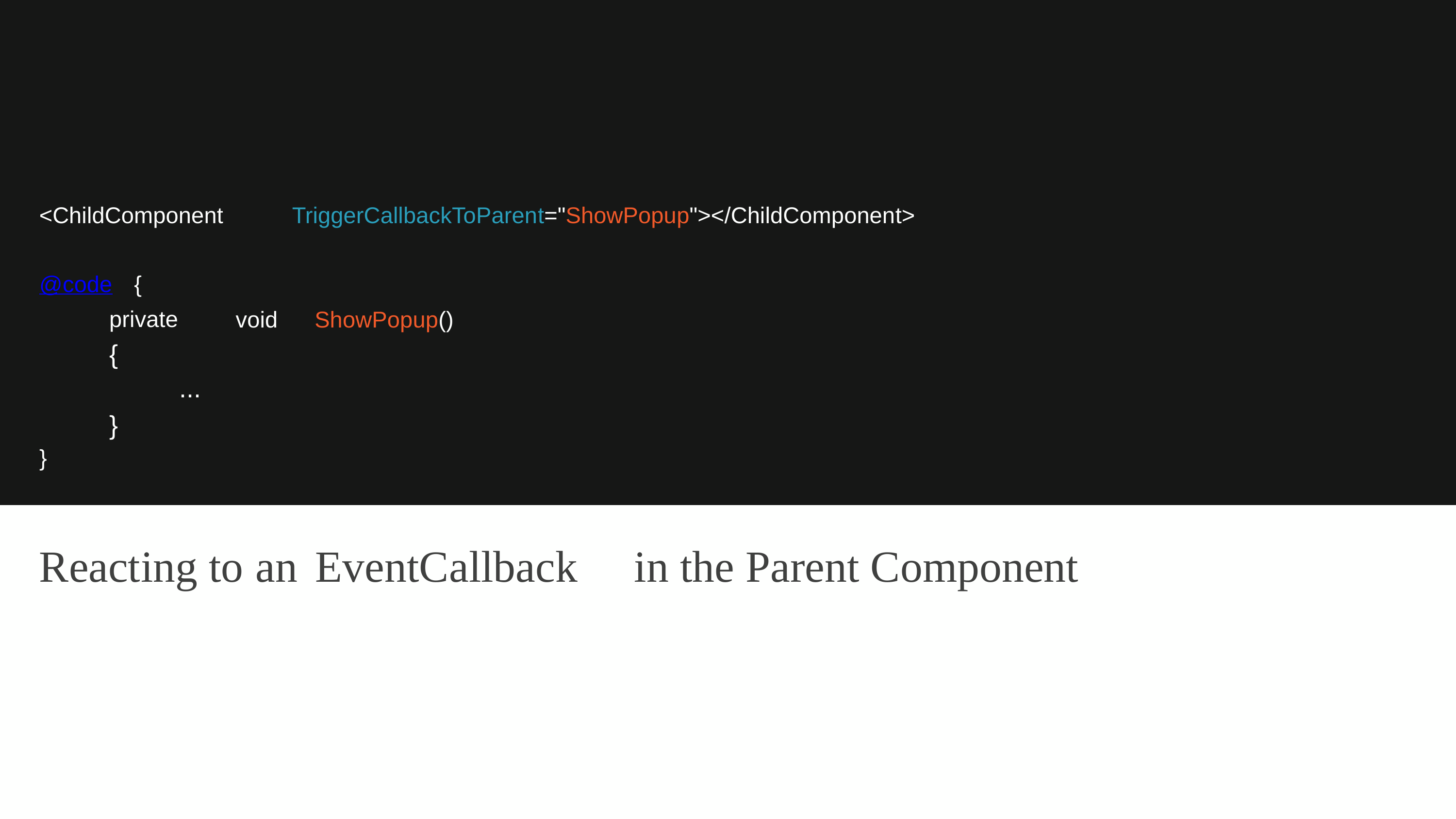

<ChildComponent
TriggerCallbackToParent="ShowPopup"></ChildComponent>
@code
{
private
{
...
}
void
ShowPopup()
}

Reacting to an EventCallback
in the Parent Component